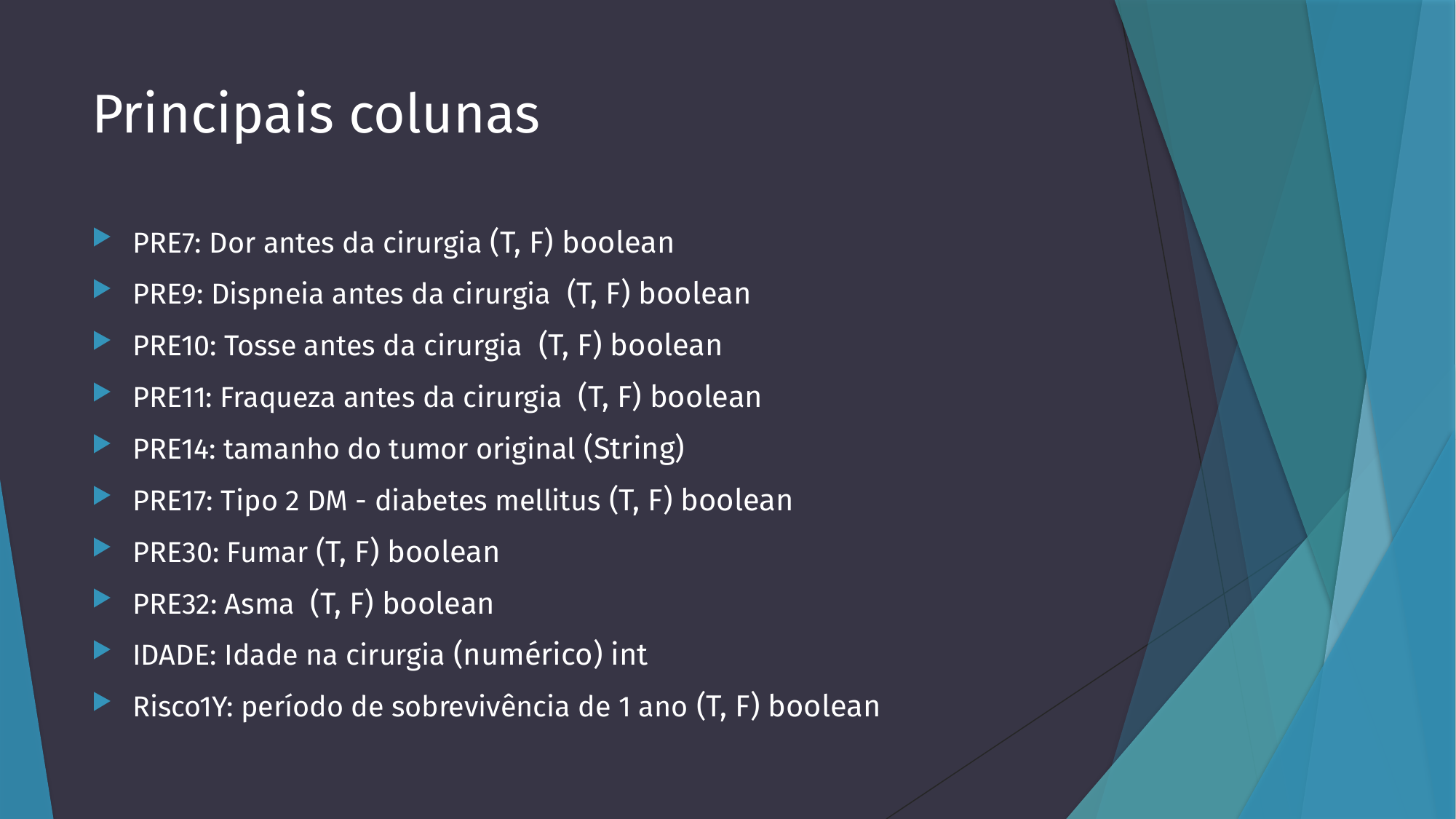

# Principais colunas
PRE7: Dor antes da cirurgia (T, F) boolean
PRE9: Dispneia antes da cirurgia  (T, F) boolean
PRE10: Tosse antes da cirurgia  (T, F) boolean
PRE11: Fraqueza antes da cirurgia  (T, F) boolean
PRE14: tamanho do tumor original (String)
PRE17: Tipo 2 DM - diabetes mellitus (T, F) boolean
PRE30: Fumar (T, F) boolean
PRE32: Asma  (T, F) boolean
IDADE: Idade na cirurgia (numérico) int
Risco1Y: período de sobrevivência de 1 ano (T, F) boolean